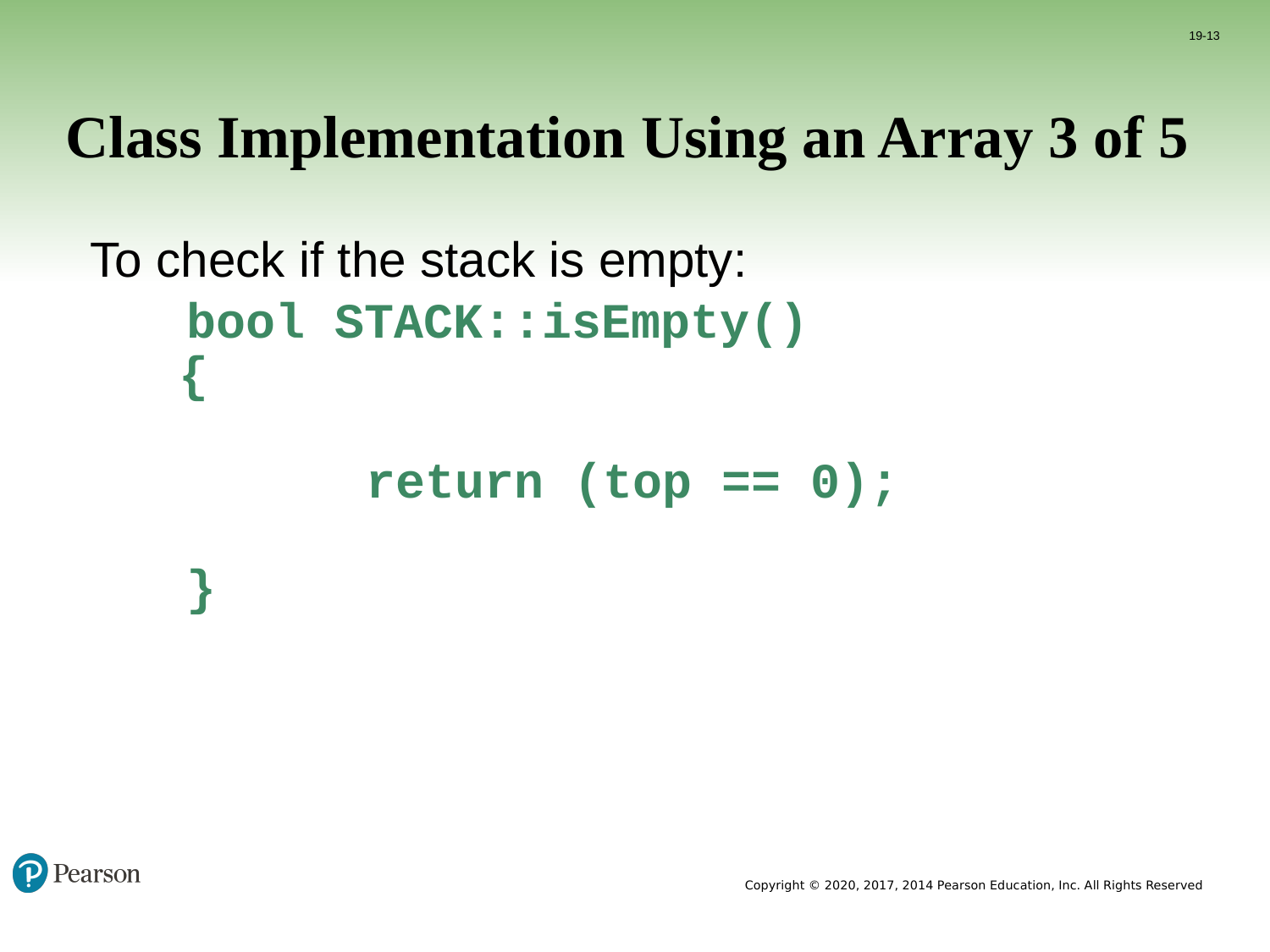

19-13
# Class Implementation Using an Array 3 of 5
To check if the stack is empty:
       bool STACK::isEmpty()
   {

			return (top == 0);

       }